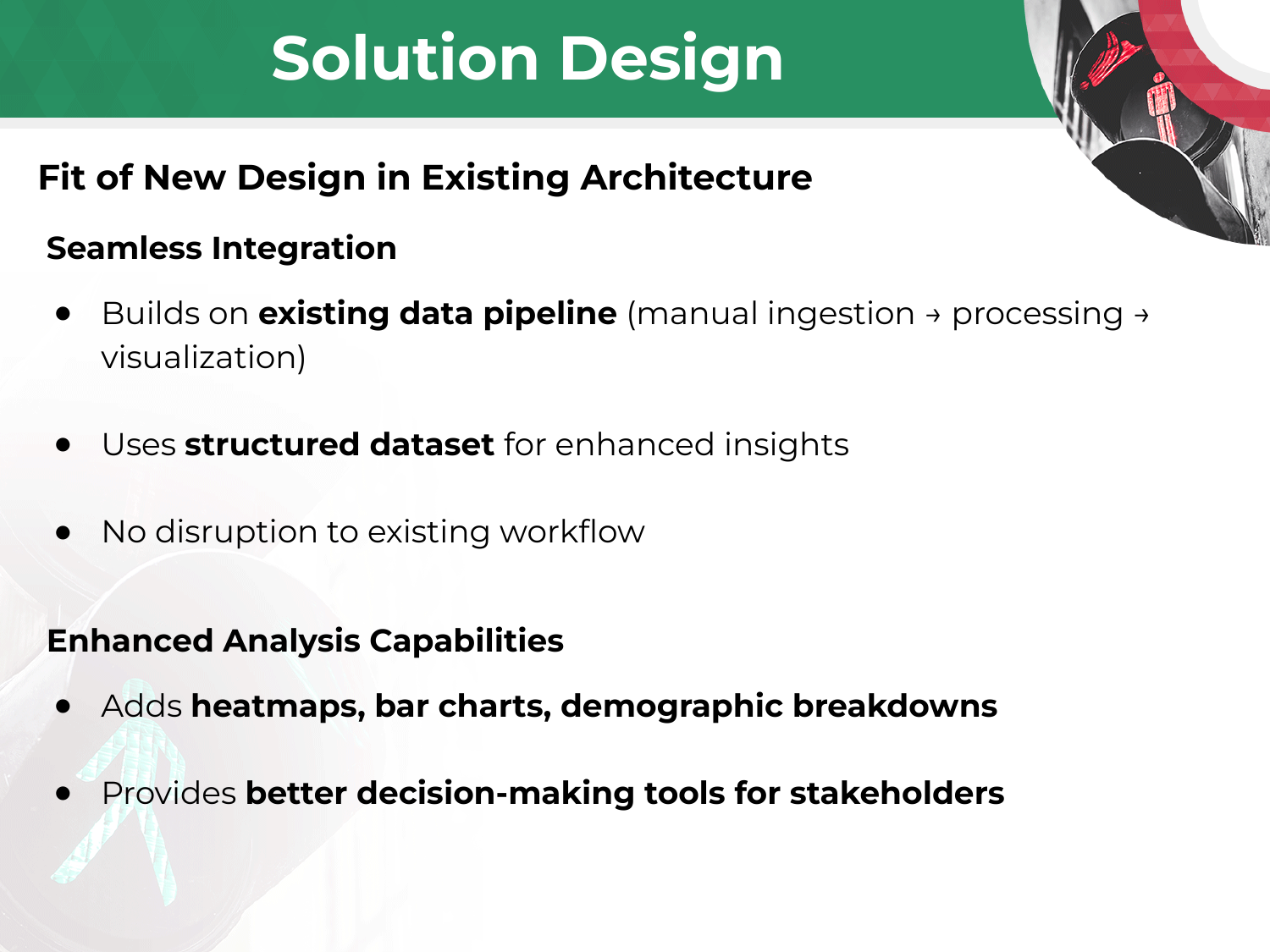

# Solution Design
Fit of New Design in Existing Architecture
 Seamless Integration
Builds on existing data pipeline (manual ingestion → processing → visualization)
Uses structured dataset for enhanced insights
No disruption to existing workflow
 Enhanced Analysis Capabilities
Adds heatmaps, bar charts, demographic breakdowns
Provides better decision-making tools for stakeholders